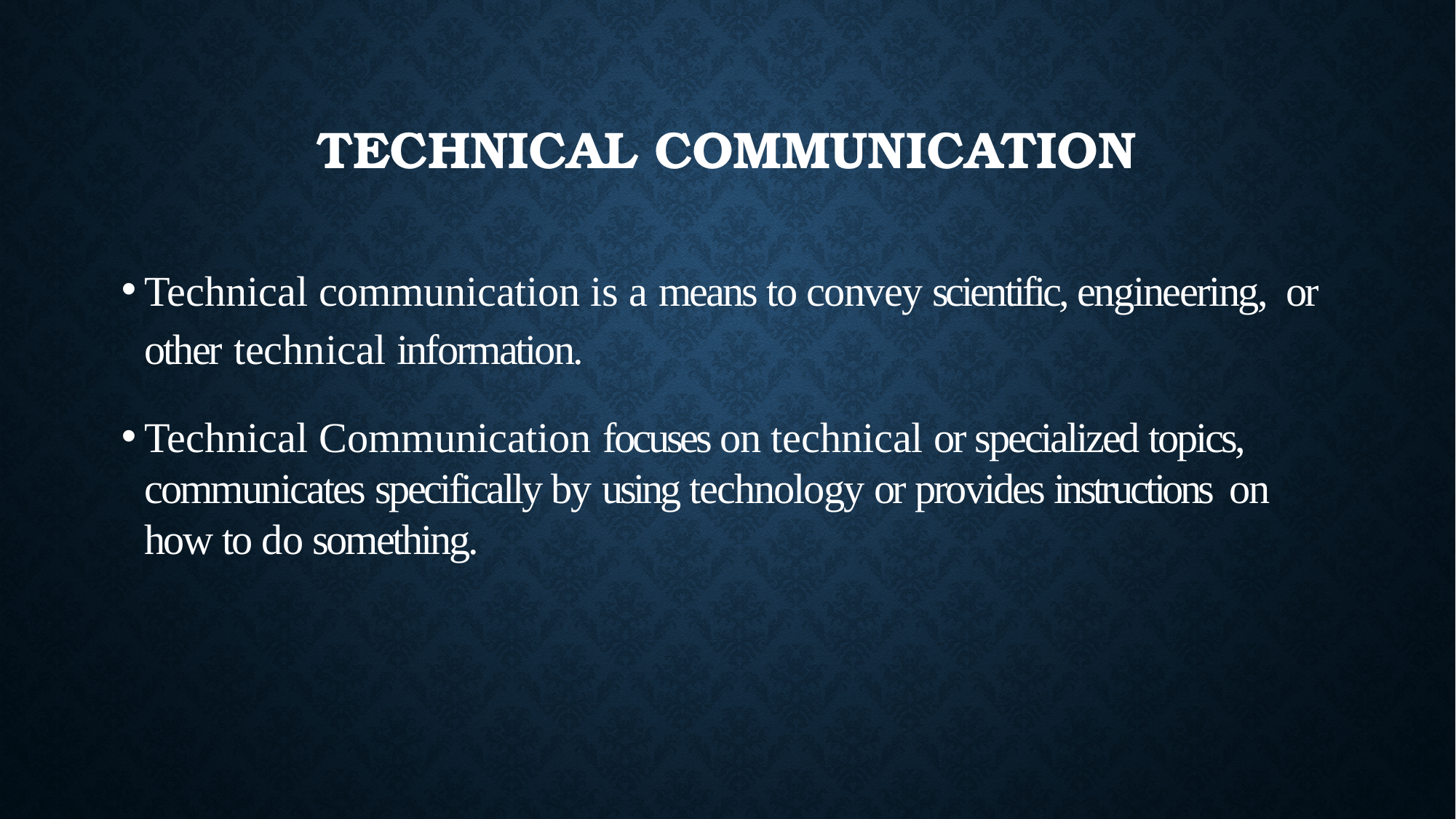

# Technical communication
Technical communication is a means to convey scientific, engineering,  or other technical information.
Technical Communication focuses on technical or specialized topics,  communicates specifically by using technology or provides instructions  on how to do something.